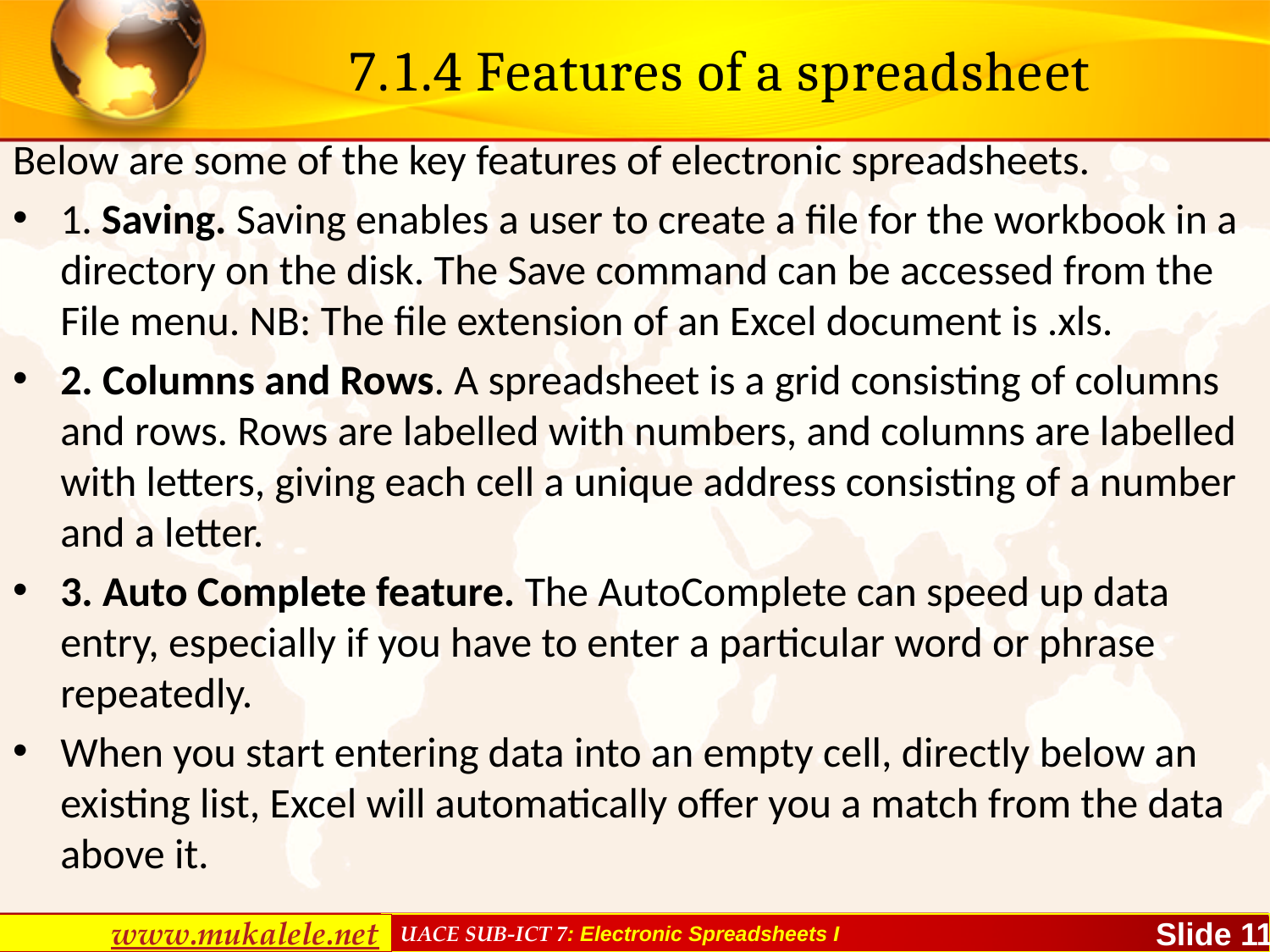

# 7.1.4 Features of a spreadsheet
Below are some of the key features of electronic spreadsheets.
1. Saving. Saving enables a user to create a file for the workbook in a directory on the disk. The Save command can be accessed from the File menu. NB: The file extension of an Excel document is .xls.
2. Columns and Rows. A spreadsheet is a grid consisting of columns and rows. Rows are labelled with numbers, and columns are labelled with letters, giving each cell a unique address consisting of a number and a letter.
3. Auto Complete feature. The AutoComplete can speed up data entry, especially if you have to enter a particular word or phrase repeatedly.
When you start entering data into an empty cell, directly below an existing list, Excel will automatically offer you a match from the data above it.